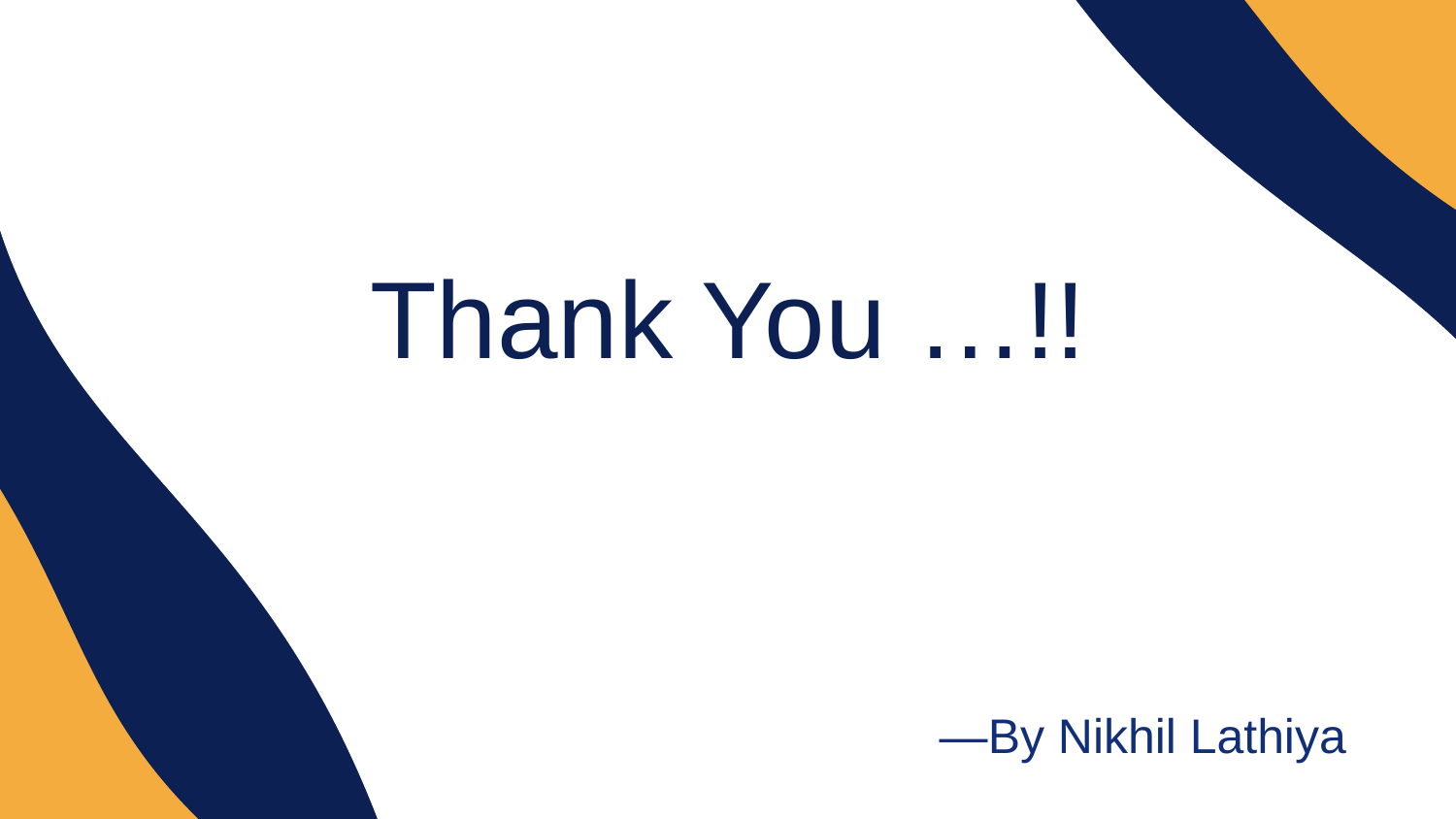

# Thank You …!!
—By Nikhil Lathiya